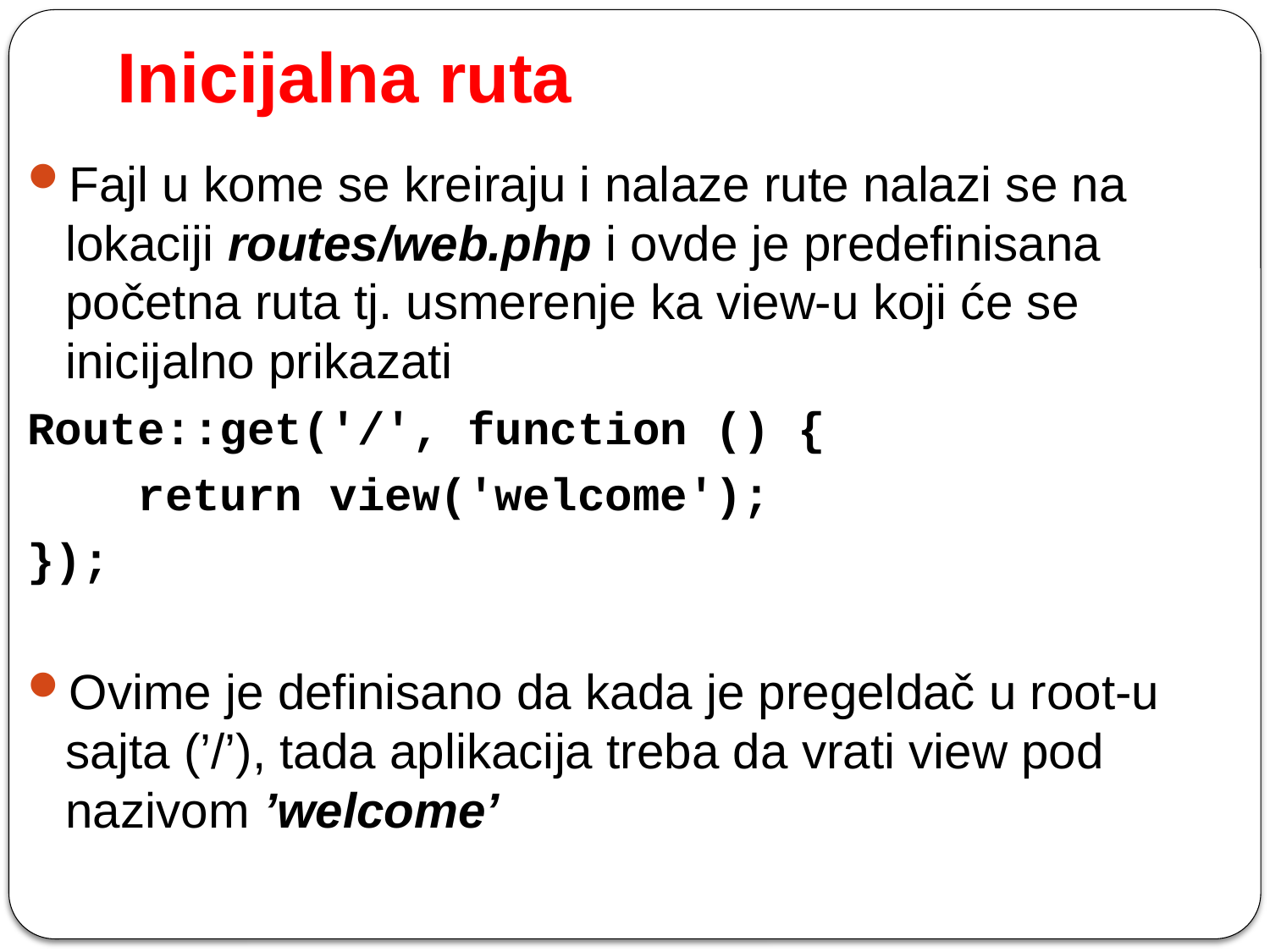

# Inicijalna ruta
Fajl u kome se kreiraju i nalaze rute nalazi se na lokaciji routes/web.php i ovde je predefinisana početna ruta tj. usmerenje ka view-u koji će se inicijalno prikazati
Route::get('/', function () {
    return view('welcome');
});

Ovime je definisano da kada je pregeldač u root-u sajta (’/’), tada aplikacija treba da vrati view pod nazivom ’welcome’